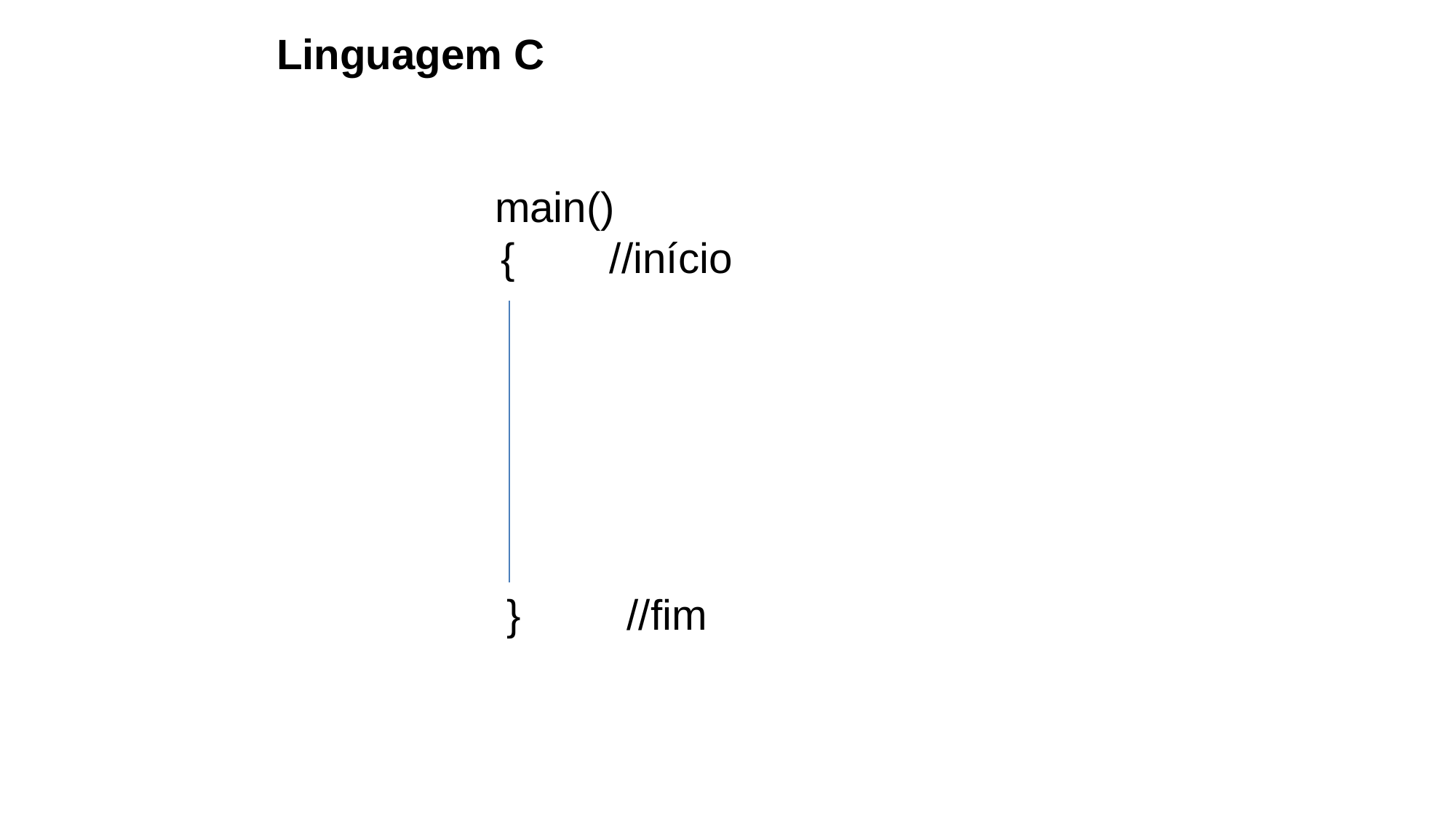

Linguagem C

			main()
                   {        //início

			 }         //fim